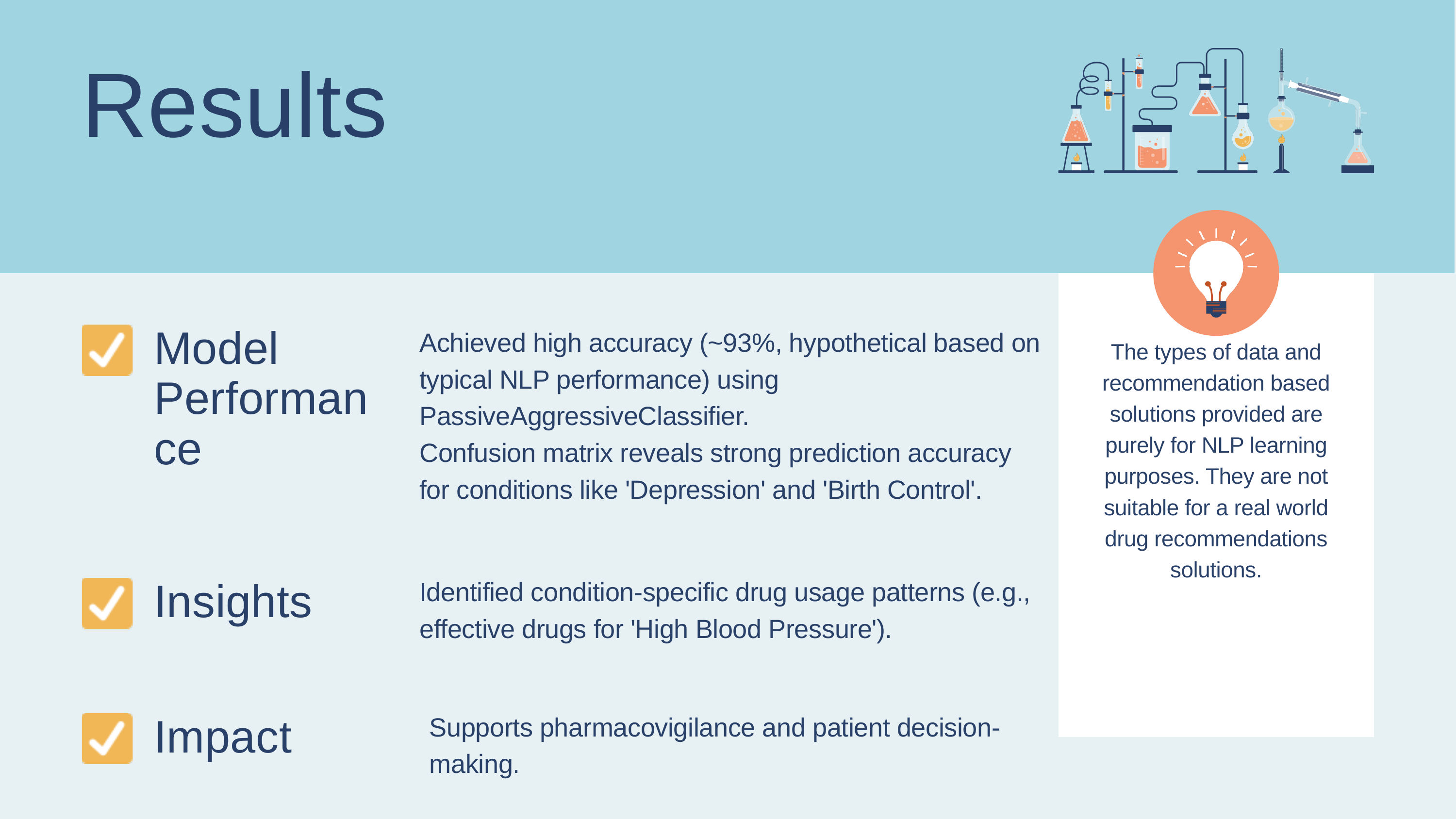

Results

Achieved high accuracy (~93%, hypothetical based on typical NLP performance) using PassiveAggressiveClassifier.
Confusion matrix reveals strong prediction accuracy for conditions like 'Depression' and 'Birth Control'.

Model Performance

The types of data and recommendation based solutions provided are purely for NLP learning purposes. They are not suitable for a real world drug recommendations solutions.

Identified condition-specific drug usage patterns (e.g., effective drugs for 'High Blood Pressure').

Insights

Supports pharmacovigilance and patient decision-making.

Impact